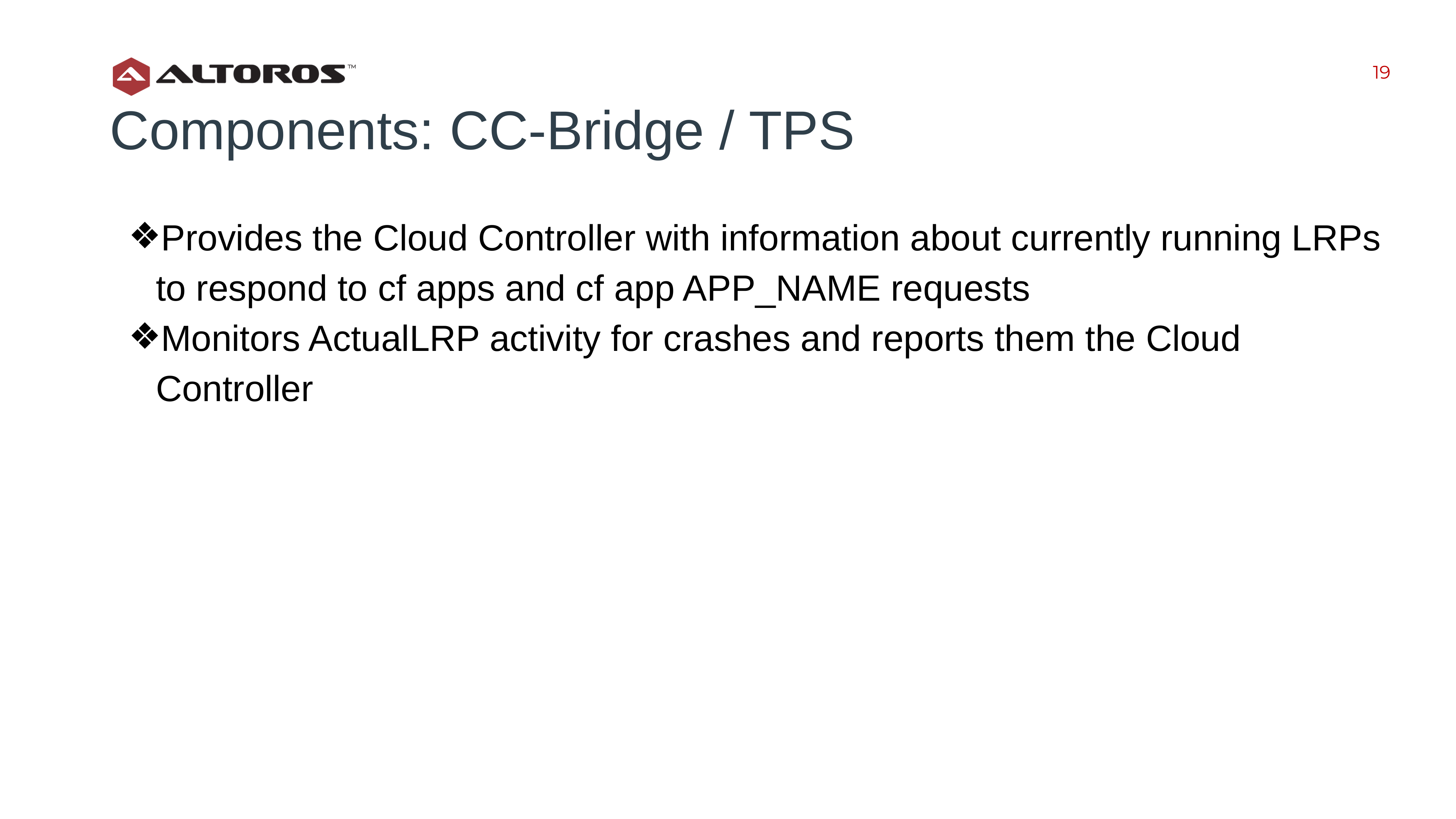

19
19
Components: CC-Bridge / TPS
Provides the Cloud Controller with information about currently running LRPs to respond to cf apps and cf app APP_NAME requests
Monitors ActualLRP activity for crashes and reports them the Cloud Controller